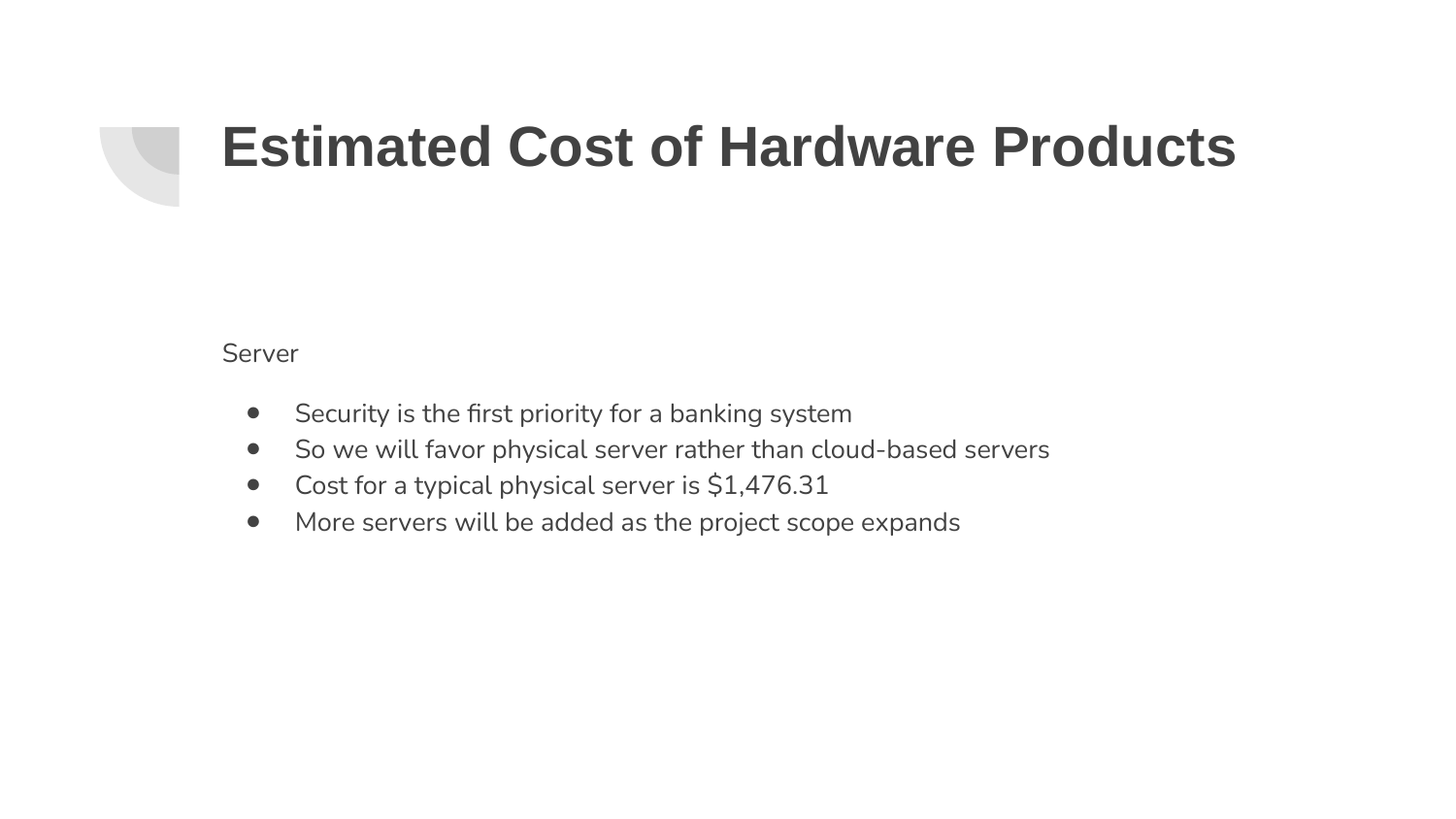

# Estimated Cost of Hardware Products

Server
Security is the first priority for a banking system
So we will favor physical server rather than cloud-based servers
Cost for a typical physical server is $1,476.31
More servers will be added as the project scope expands